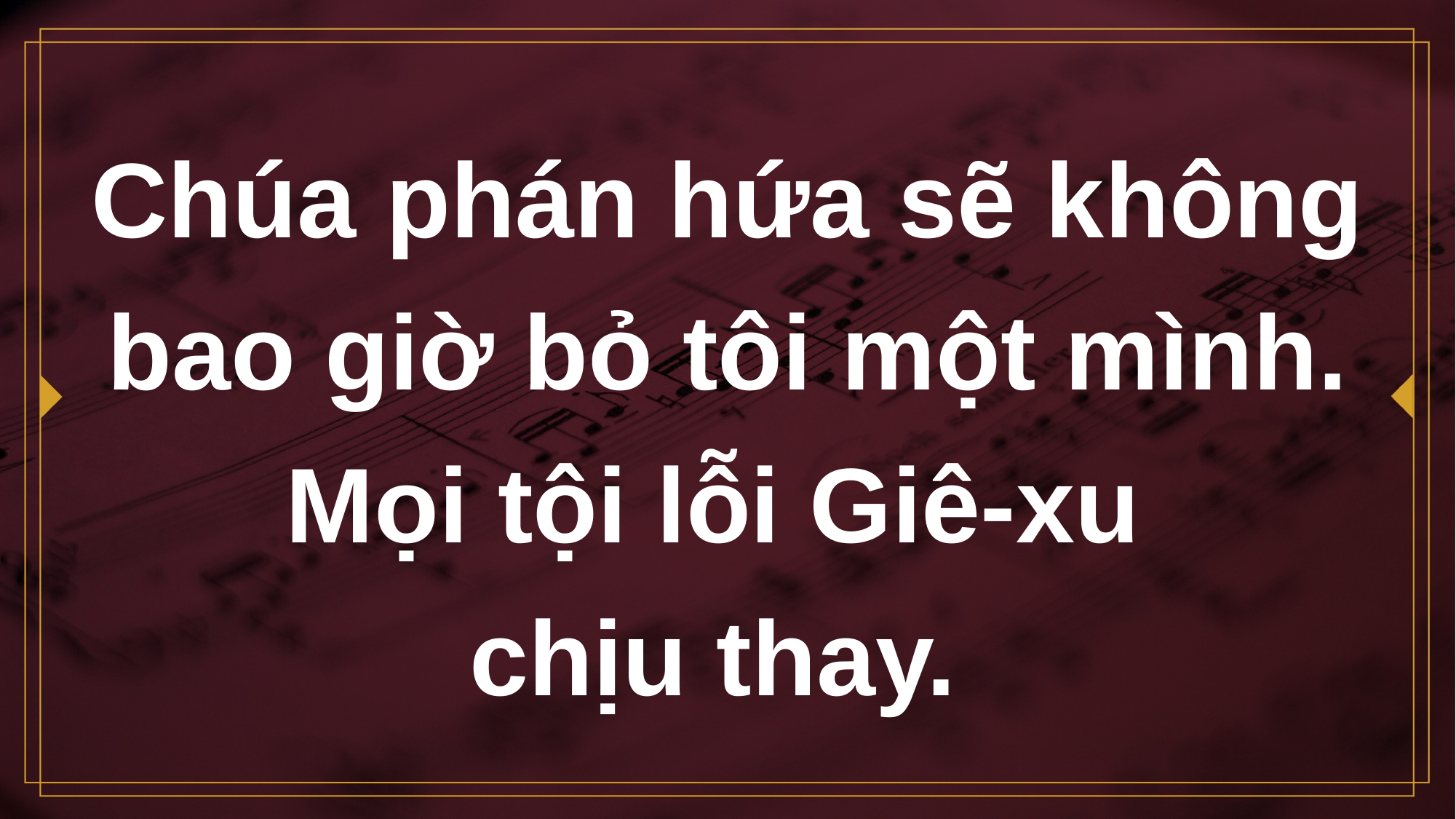

# Chúa phán hứa sẽ không bao giờ bỏ tôi một mình. Mọi tội lỗi Giê-xu chịu thay.